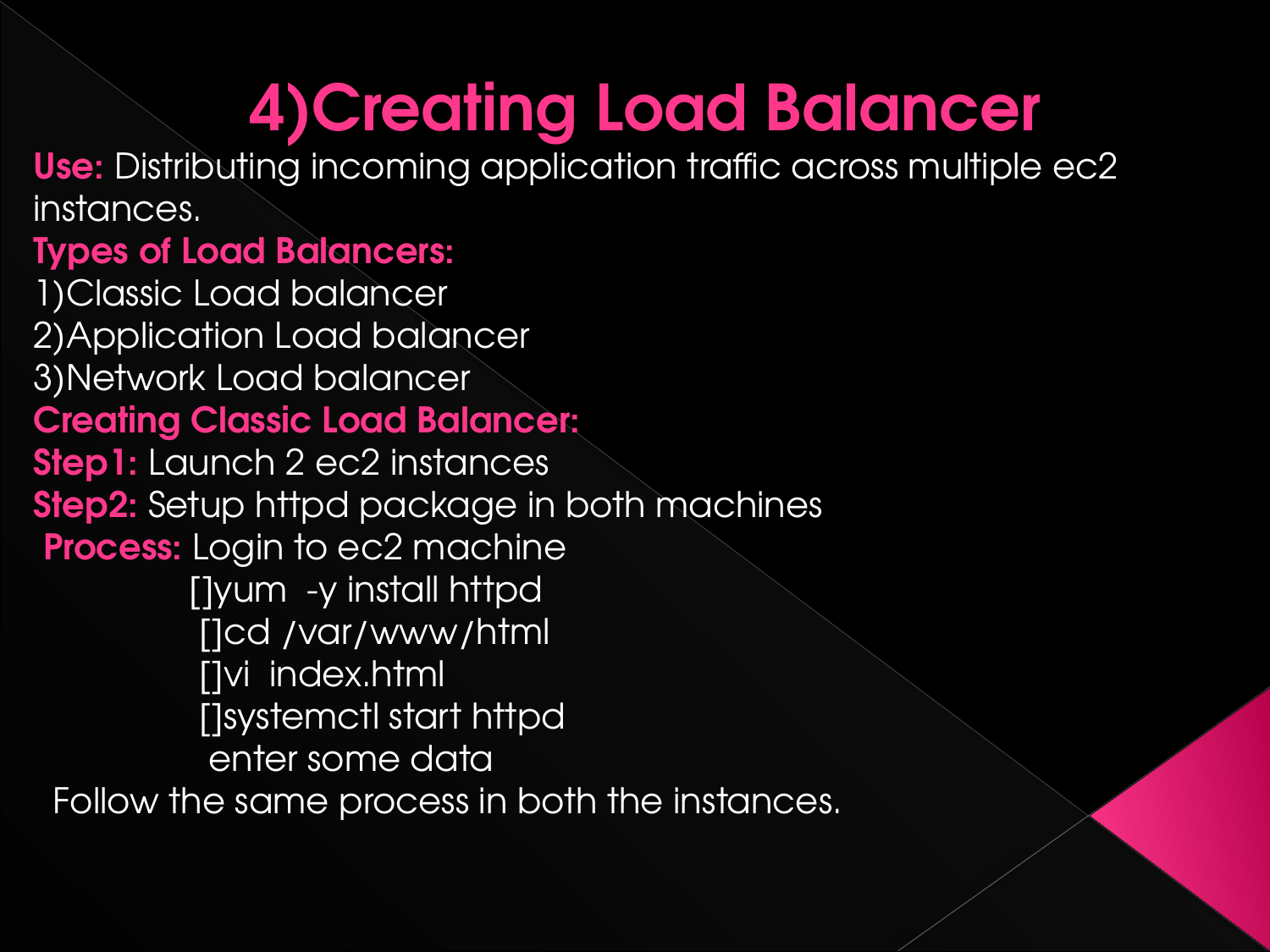

4)Creating Load Balancer
Use: Distributing incoming application traffic across multiple ec2 instances.
Types of Load Balancers:
1)Classic Load balancer
2)Application Load balancer
3)Network Load balancer
Creating Classic Load Balancer:
Step1: Launch 2 ec2 instances
Step2: Setup httpd package in both machines
 Process: Login to ec2 machine
                []yum  -y install httpd
                 []cd /var/www/html
                 []vi  index.html
                 []systemctl start httpd
                  enter some data
  Follow the same process in both the instances.